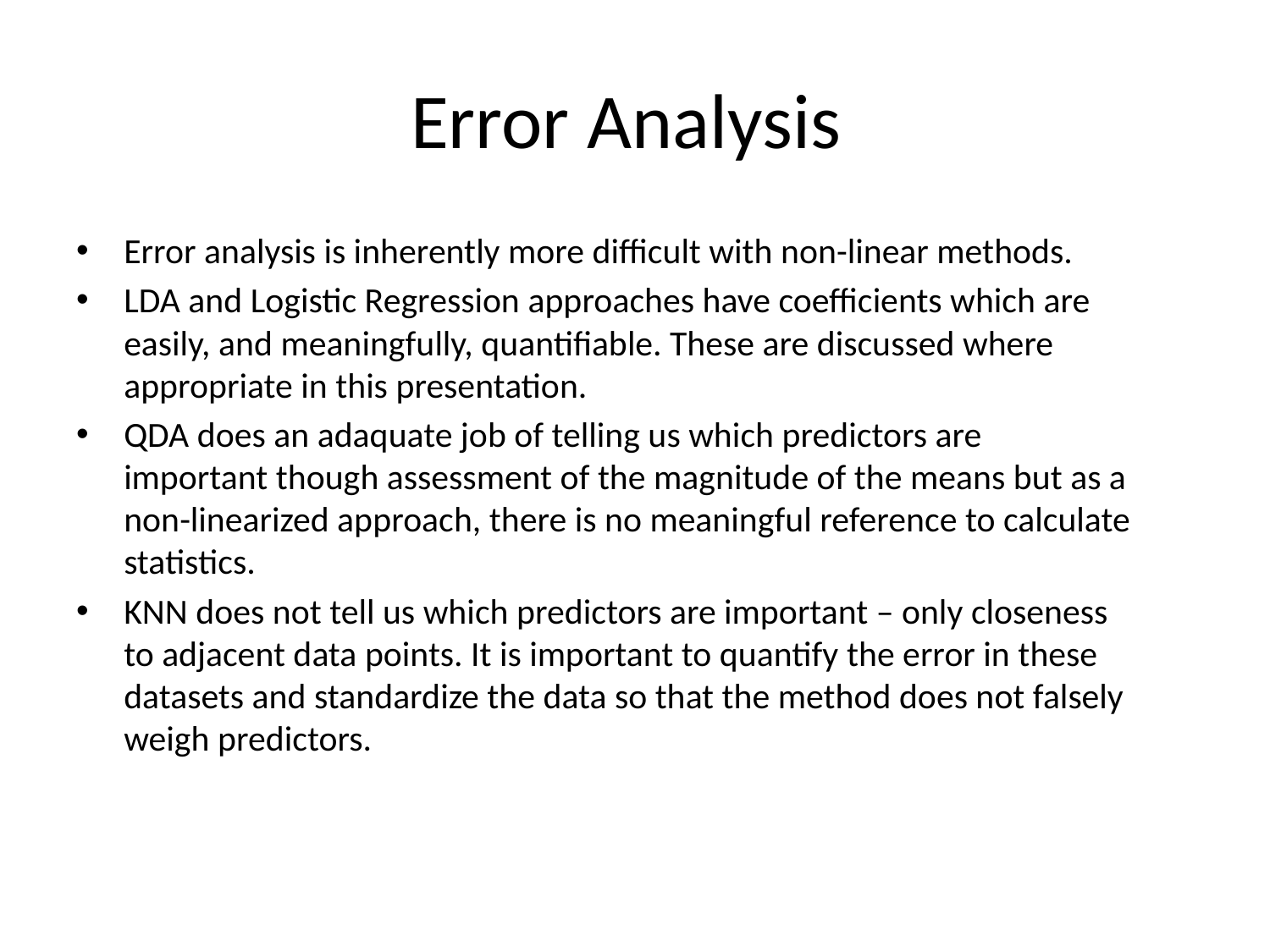

# Error Analysis
Error analysis is inherently more difficult with non-linear methods.
LDA and Logistic Regression approaches have coefficients which are easily, and meaningfully, quantifiable. These are discussed where appropriate in this presentation.
QDA does an adaquate job of telling us which predictors are important though assessment of the magnitude of the means but as a non-linearized approach, there is no meaningful reference to calculate statistics.
KNN does not tell us which predictors are important – only closeness to adjacent data points. It is important to quantify the error in these datasets and standardize the data so that the method does not falsely weigh predictors.